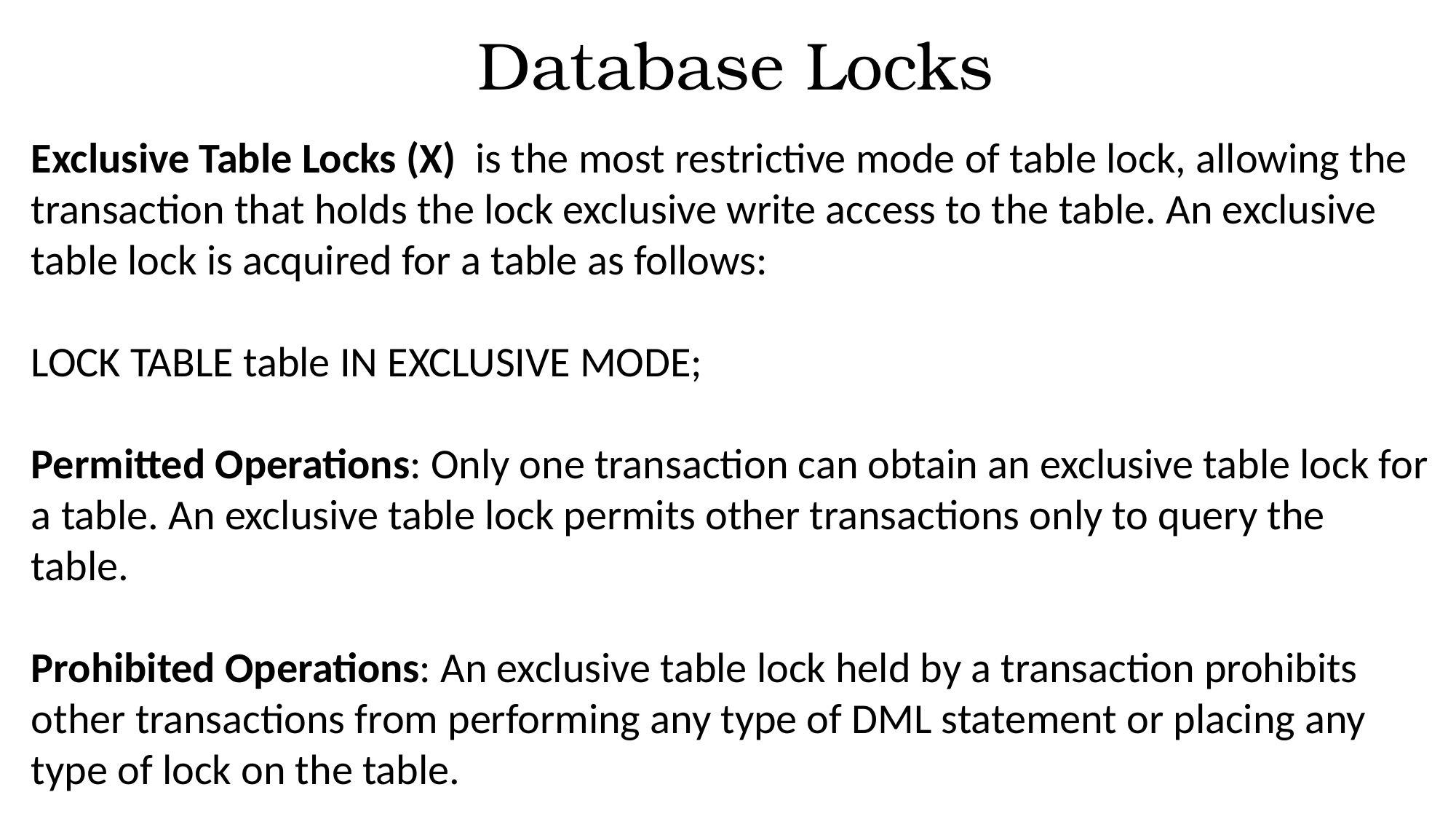

Database Locks
Exclusive Table Locks (X)  is the most restrictive mode of table lock, allowing the transaction that holds the lock exclusive write access to the table. An exclusive table lock is acquired for a table as follows:

LOCK TABLE table IN EXCLUSIVE MODE;

Permitted Operations: Only one transaction can obtain an exclusive table lock for a table. An exclusive table lock permits other transactions only to query the table.

Prohibited Operations: An exclusive table lock held by a transaction prohibits other transactions from performing any type of DML statement or placing any type of lock on the table.